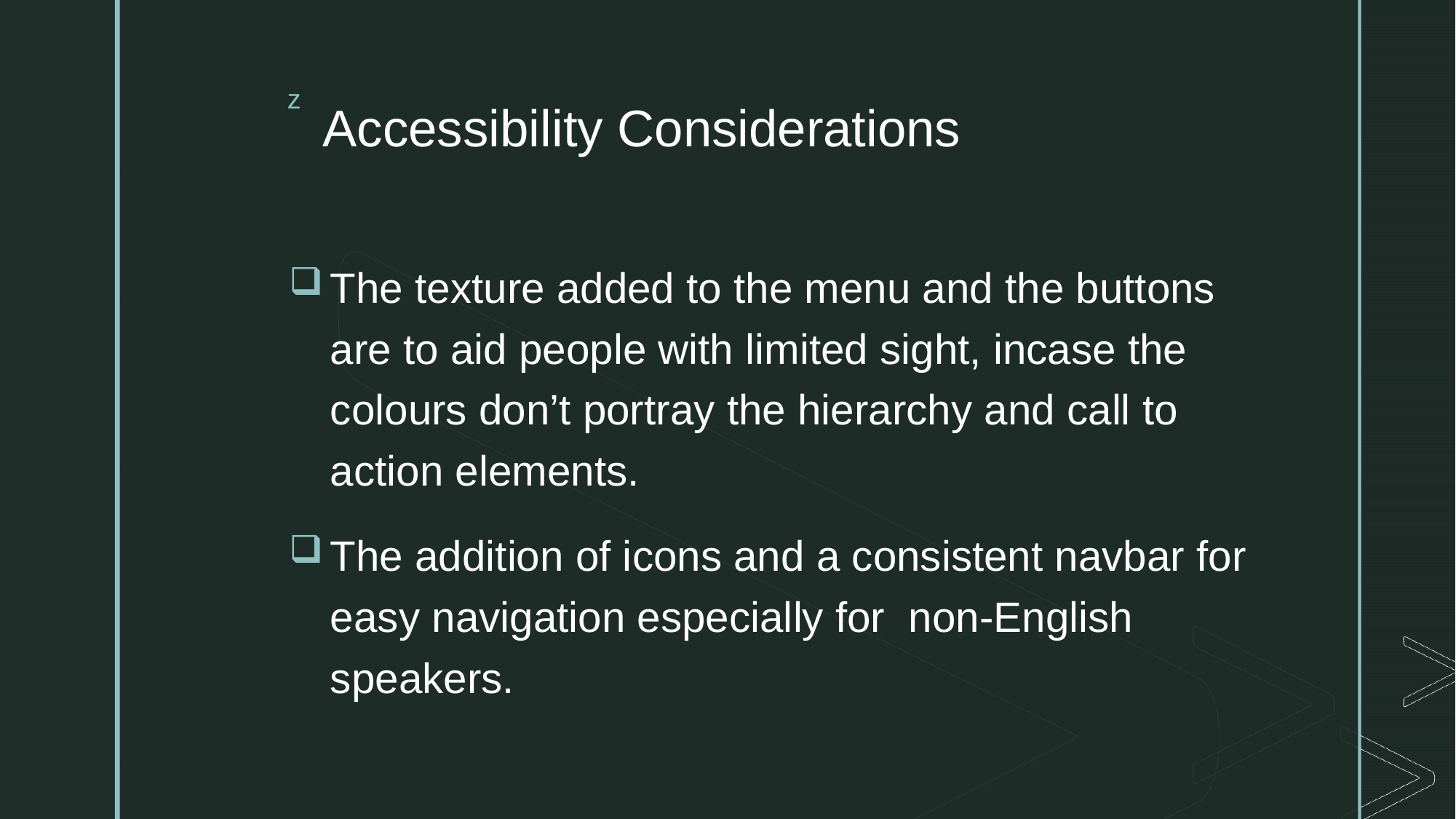

# Accessibility Considerations
The texture added to the menu and the buttons are to aid people with limited sight, incase the colours don’t portray the hierarchy and call to action elements.
The addition of icons and a consistent navbar for easy navigation especially for  non-English speakers.